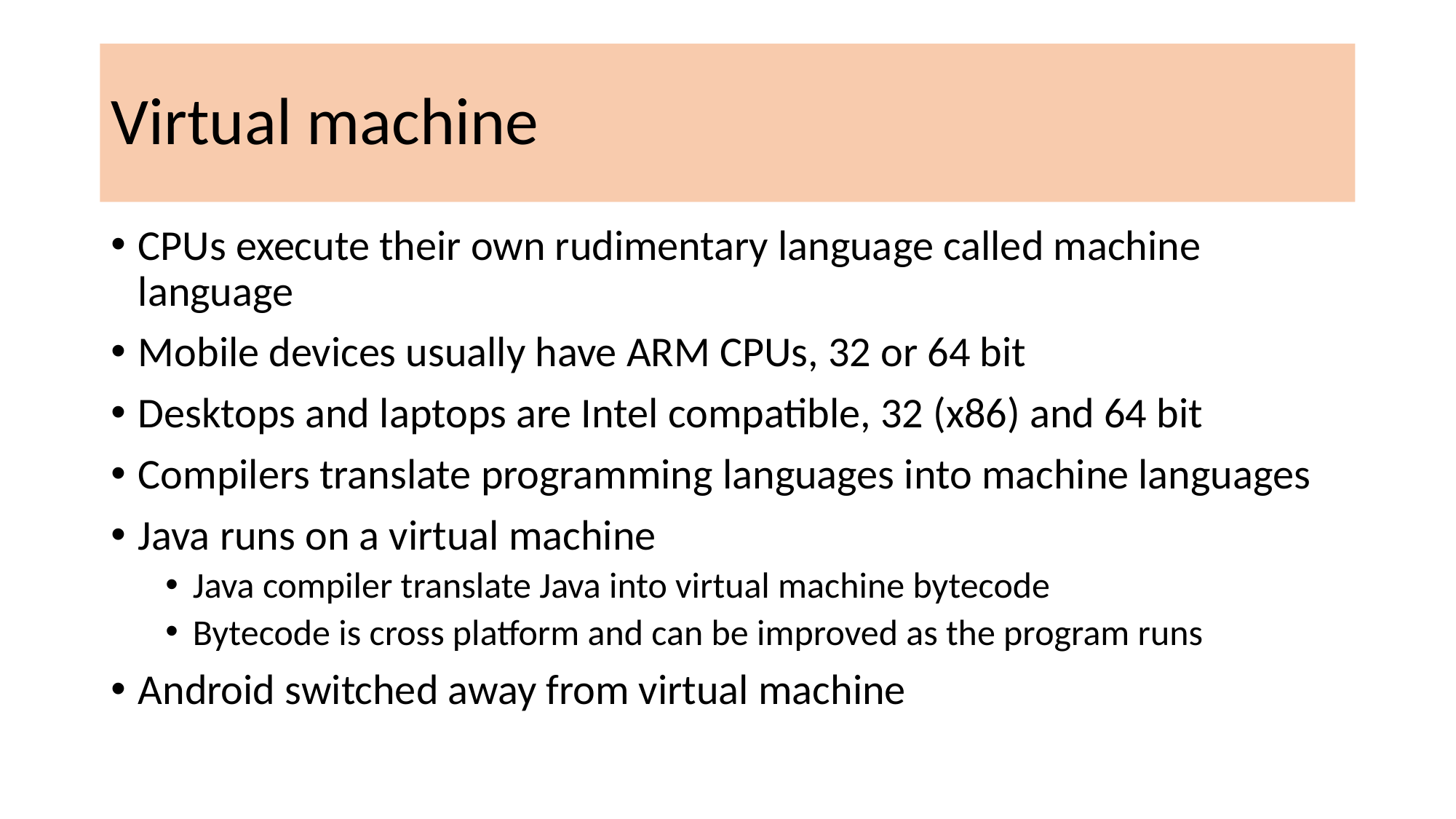

# Virtual machine
CPUs execute their own rudimentary language called machine language
Mobile devices usually have ARM CPUs, 32 or 64 bit
Desktops and laptops are Intel compatible, 32 (x86) and 64 bit
Compilers translate programming languages into machine languages
Java runs on a virtual machine
Java compiler translate Java into virtual machine bytecode
Bytecode is cross platform and can be improved as the program runs
Android switched away from virtual machine